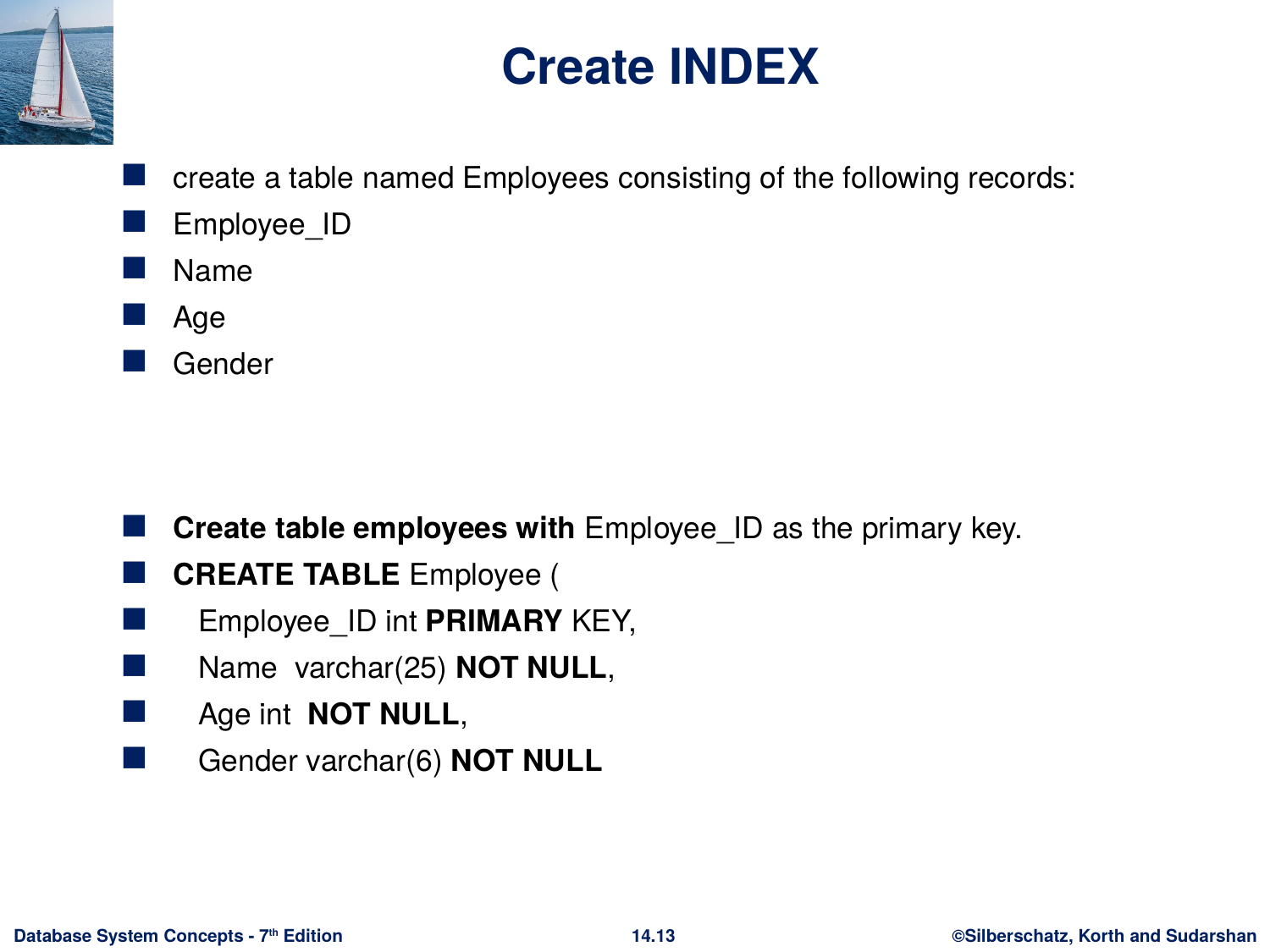

# Create INDEX
create a table named Employees consisting of the following records:
Employee_ID
Name
Age
Gender

Create table employees with Employee_ID as the primary key.
CREATE TABLE Employee (
   Employee_ID int PRIMARY KEY,
   Name  varchar(25) NOT NULL,
   Age int  NOT NULL,
   Gender varchar(6) NOT NULL